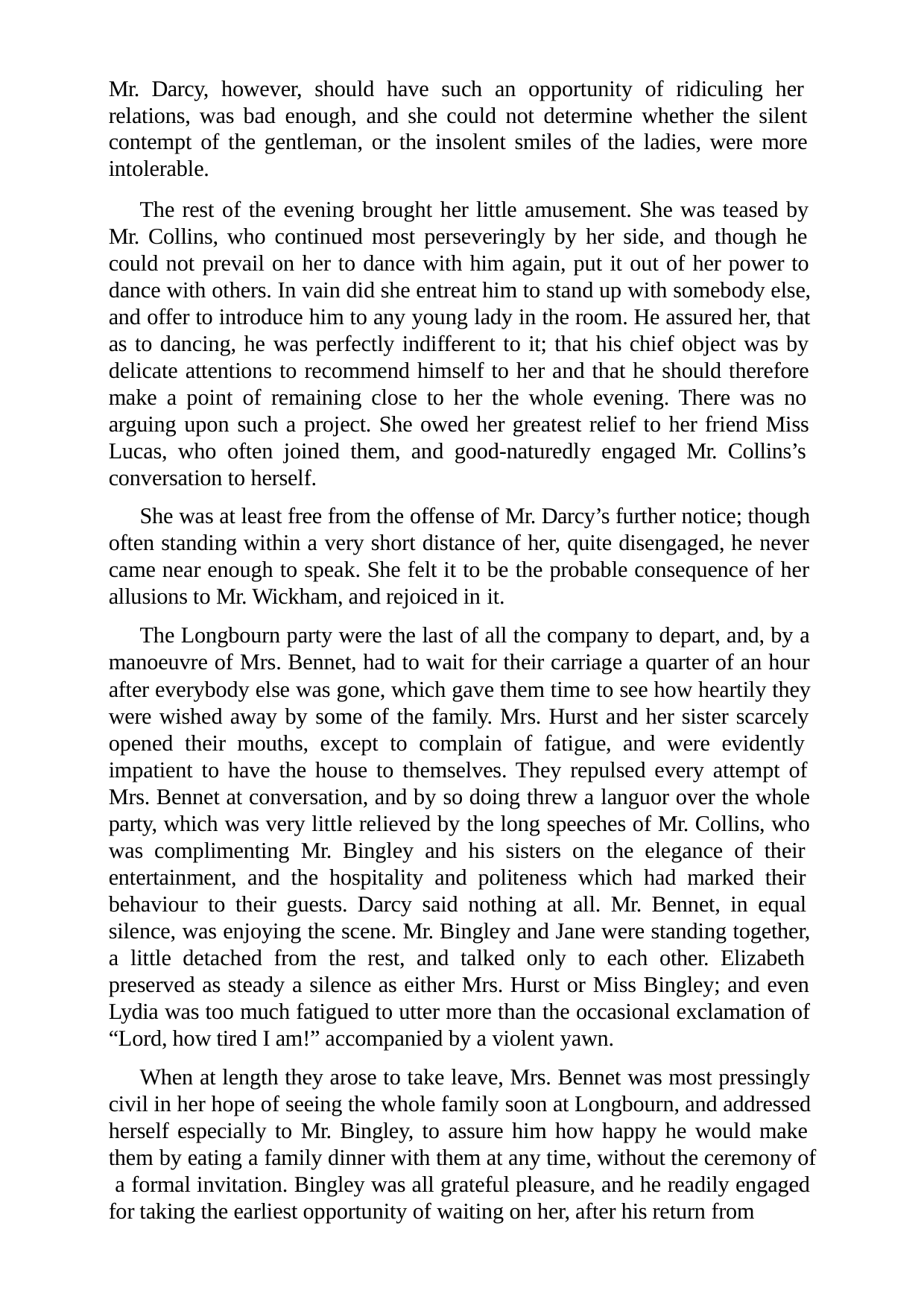

Mr. Darcy, however, should have such an opportunity of ridiculing her  relations, was bad enough, and she could not determine whether the silent  contempt of the gentleman, or the insolent smiles of the ladies, were more  intolerable.
The rest of the evening brought her little amusement. She was teased by  Mr. Collins, who continued most perseveringly by her side, and though he  could not prevail on her to dance with him again, put it out of her power to  dance with others. In vain did she entreat him to stand up with somebody else,  and offer to introduce him to any young lady in the room. He assured her, that  as to dancing, he was perfectly indifferent to it; that his chief object was by  delicate attentions to recommend himself to her and that he should therefore  make a point of remaining close to her the whole evening. There was no  arguing upon such a project. She owed her greatest relief to her friend Miss  Lucas, who often joined them, and good-naturedly engaged Mr. Collins’s  conversation to herself.
She was at least free from the offense of Mr. Darcy’s further notice; though  often standing within a very short distance of her, quite disengaged, he never  came near enough to speak. She felt it to be the probable consequence of her  allusions to Mr. Wickham, and rejoiced in it.
The Longbourn party were the last of all the company to depart, and, by a  manoeuvre of Mrs. Bennet, had to wait for their carriage a quarter of an hour  after everybody else was gone, which gave them time to see how heartily they  were wished away by some of the family. Mrs. Hurst and her sister scarcely  opened their mouths, except to complain of fatigue, and were evidently  impatient to have the house to themselves. They repulsed every attempt of  Mrs. Bennet at conversation, and by so doing threw a languor over the whole  party, which was very little relieved by the long speeches of Mr. Collins, who  was complimenting Mr. Bingley and his sisters on the elegance of their  entertainment, and the hospitality and politeness which had marked their  behaviour to their guests. Darcy said nothing at all. Mr. Bennet, in equal  silence, was enjoying the scene. Mr. Bingley and Jane were standing together,  a little detached from the rest, and talked only to each other. Elizabeth  preserved as steady a silence as either Mrs. Hurst or Miss Bingley; and even  Lydia was too much fatigued to utter more than the occasional exclamation of  “Lord, how tired I am!” accompanied by a violent yawn.
When at length they arose to take leave, Mrs. Bennet was most pressingly  civil in her hope of seeing the whole family soon at Longbourn, and addressed  herself especially to Mr. Bingley, to assure him how happy he would make  them by eating a family dinner with them at any time, without the ceremony of  a formal invitation. Bingley was all grateful pleasure, and he readily engaged  for taking the earliest opportunity of waiting on her, after his return from